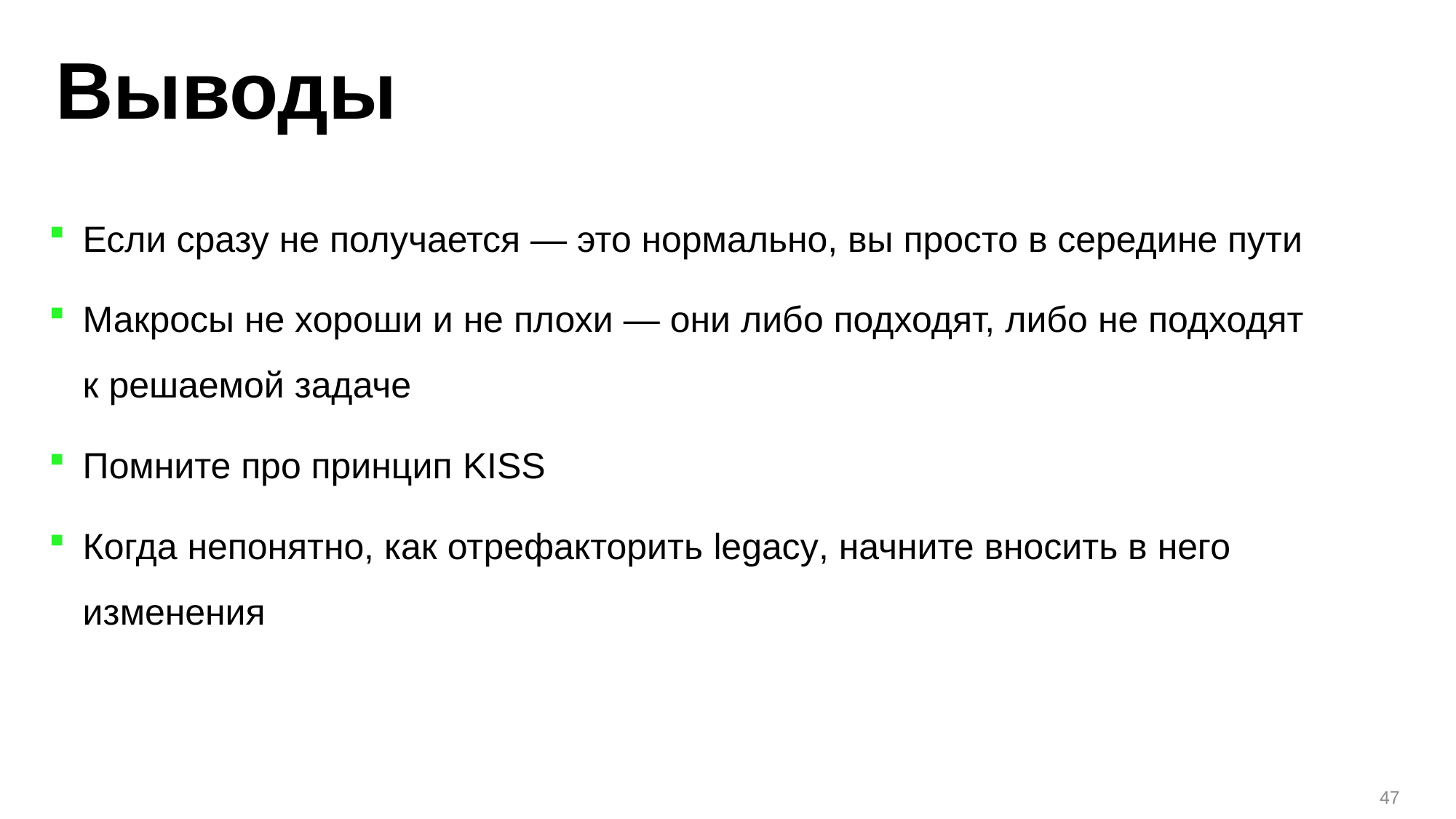

# Выводы
Если сразу не получается — это нормально, вы просто в середине пути
Макросы не хороши и не плохи — они либо подходят, либо не подходят к решаемой задаче
Помните про принцип KISS
Когда непонятно, как отрефакторить legacy, начните вносить в него изменения

47